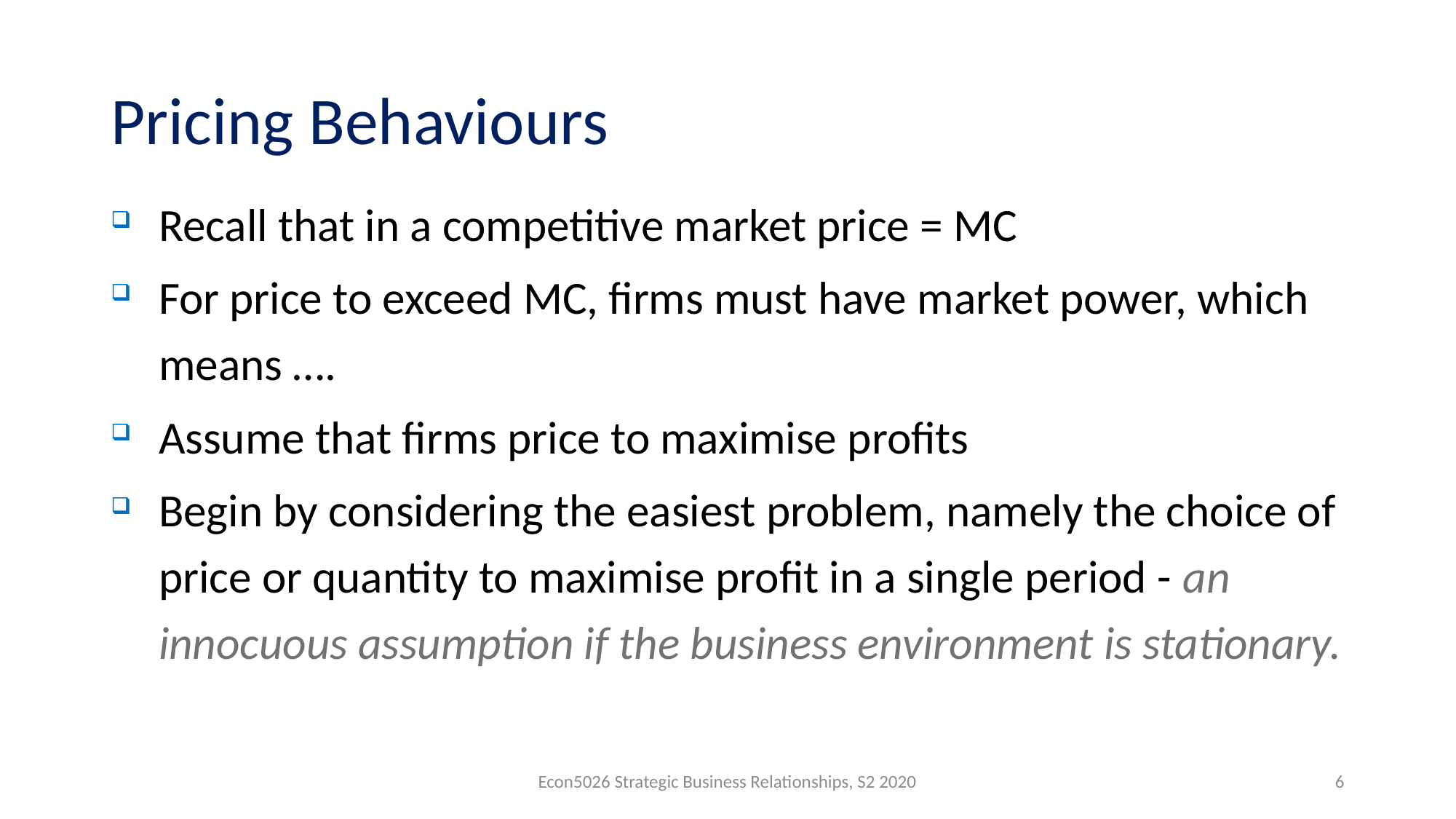

# Pricing Behaviours
Recall that in a competitive market price = MC
For price to exceed MC, firms must have market power, which means ….
Assume that firms price to maximise profits
Begin by considering the easiest problem, namely the choice of price or quantity to maximise profit in a single period - an innocuous assumption if the business environment is stationary.
Econ5026 Strategic Business Relationships, S2 2020
6